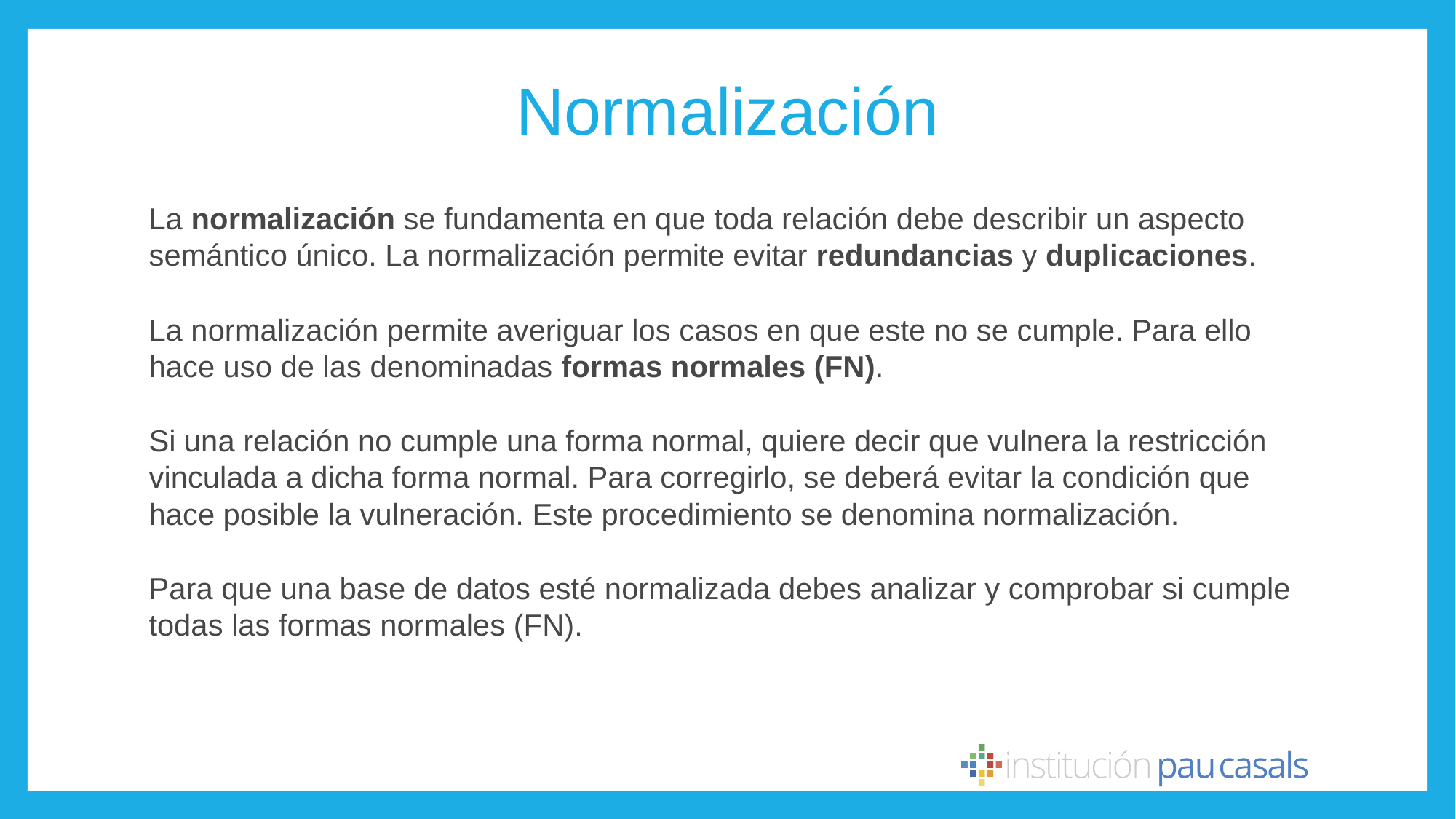

# Normalización
La normalización se fundamenta en que toda relación debe describir un aspecto semántico único. La normalización permite evitar redundancias y duplicaciones.
La normalización permite averiguar los casos en que este no se cumple. Para ello hace uso de las denominadas formas normales (FN).
Si una relación no cumple una forma normal, quiere decir que vulnera la restricción vinculada a dicha forma normal. Para corregirlo, se deberá evitar la condición que hace posible la vulneración. Este procedimiento se denomina normalización.
Para que una base de datos esté normalizada debes analizar y comprobar si cumple todas las formas normales (FN).